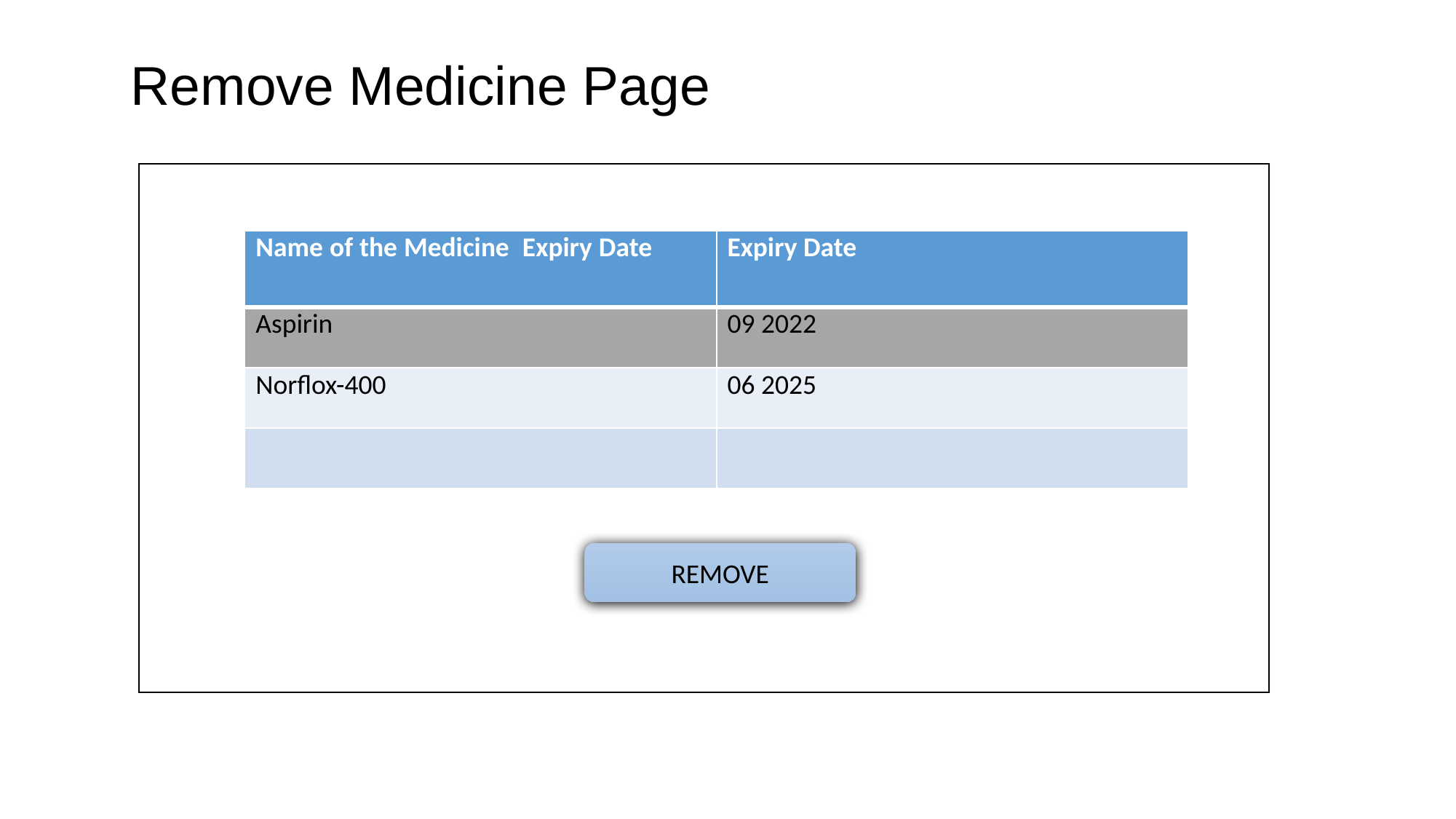

Remove Medicine Page

| Name of the Medicine Expiry Date | Expiry Date |
| --- | --- |
| Aspirin | 09 2022 |
| Norflox-400 | 06 2025 |
|  |  |
REMOVE